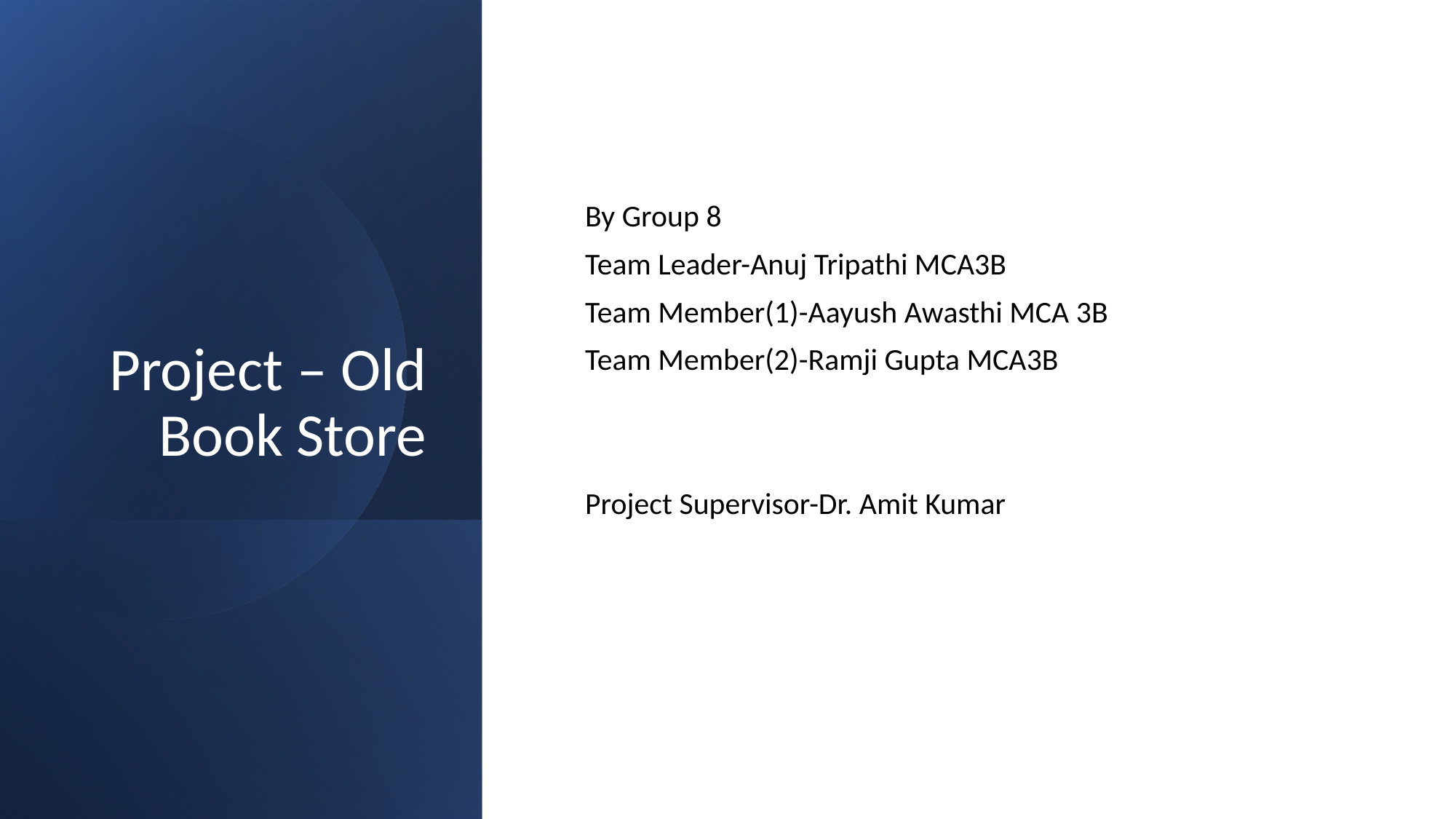

# Project – Old Book Store
By Group 8
Team Leader-Anuj Tripathi MCA3B
Team Member(1)-Aayush Awasthi MCA 3B
Team Member(2)-Ramji Gupta MCA3B

Project Supervisor-Dr. Amit Kumar